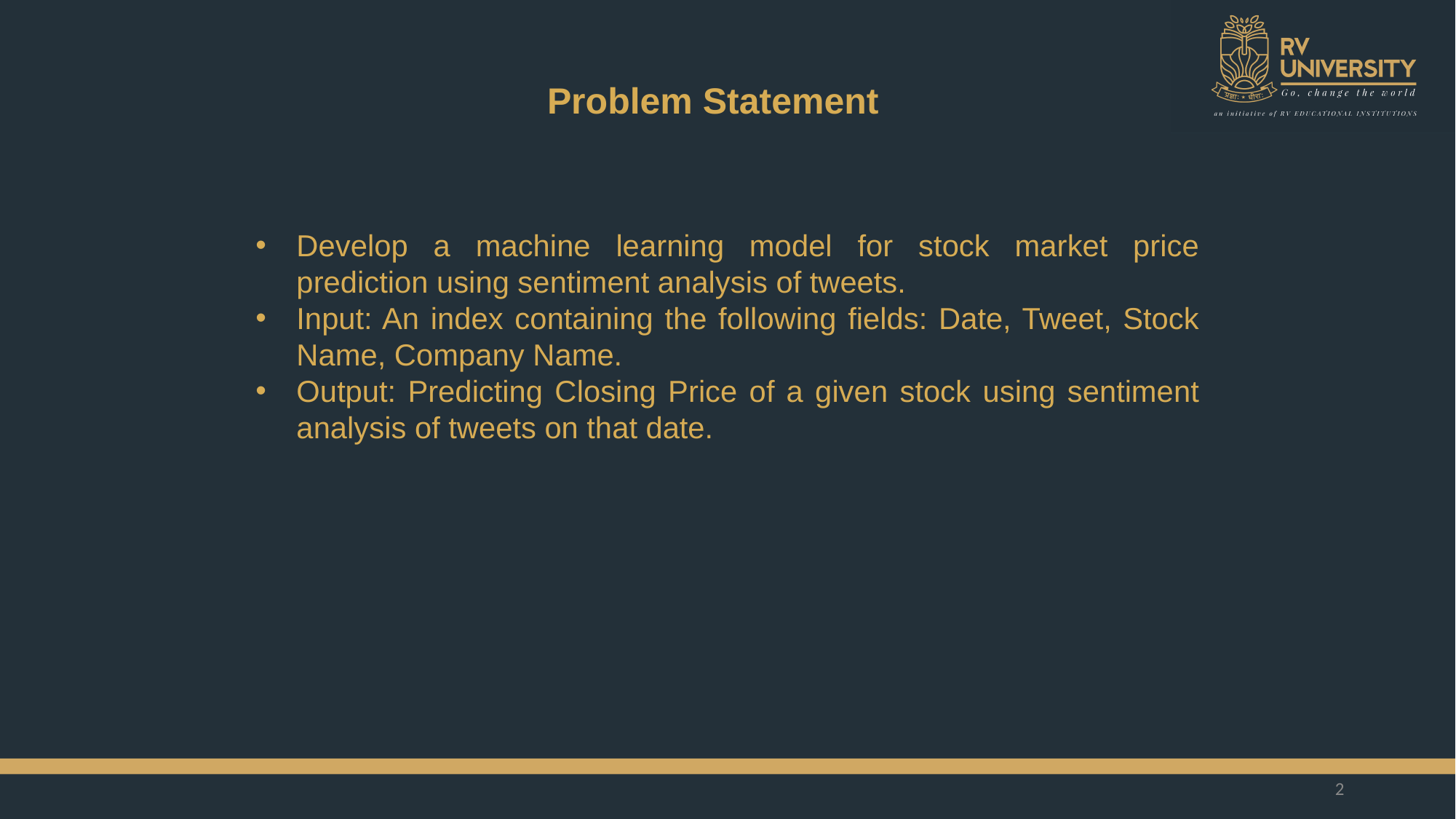

Problem Statement

Develop a machine learning model for stock market price prediction using sentiment analysis of tweets.
Input: An index containing the following fields: Date, Tweet, Stock Name, Company Name.
Output: Predicting Closing Price of a given stock using sentiment analysis of tweets on that date.

2